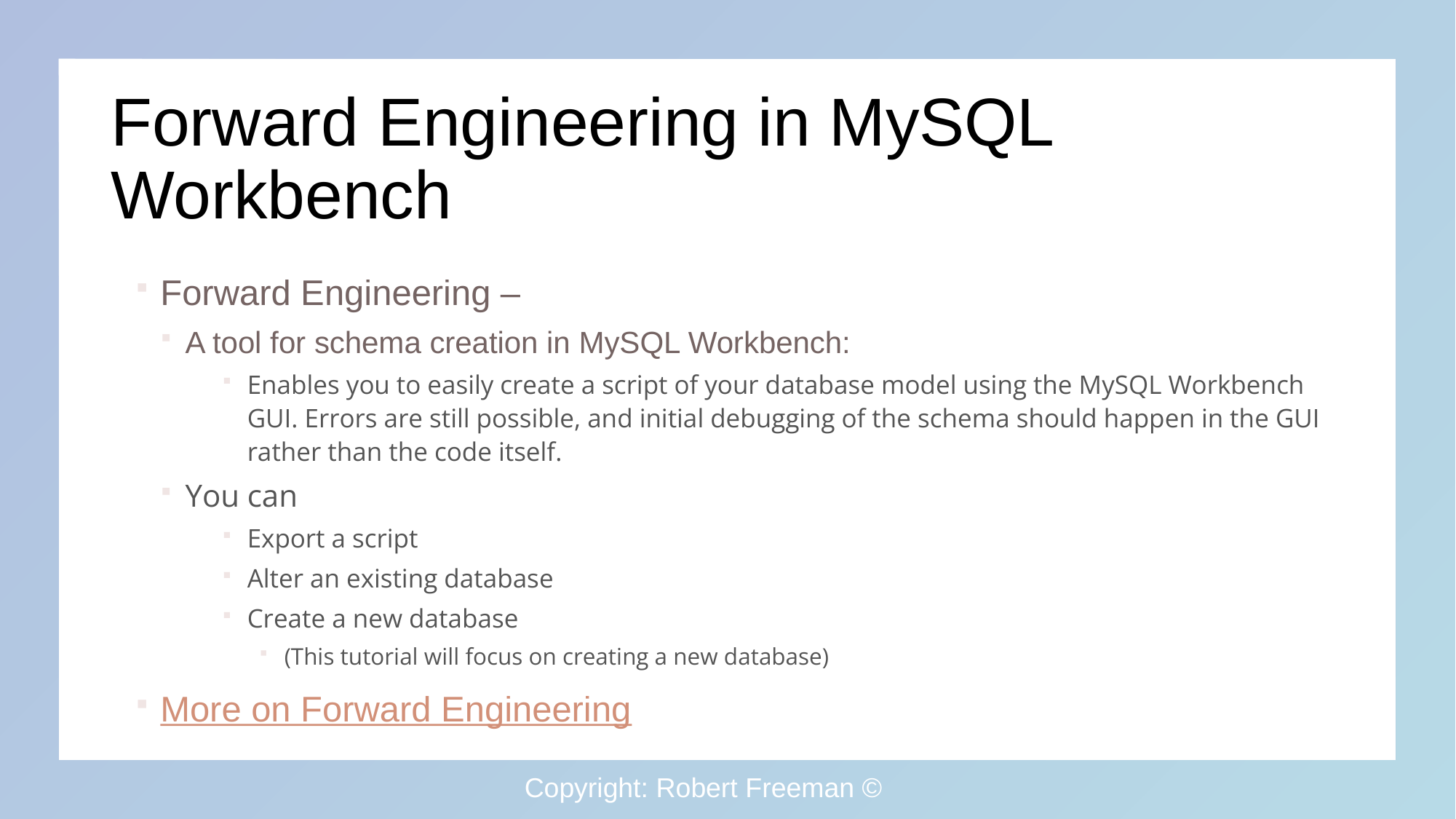

# Forward Engineering in MySQL Workbench
Forward Engineering –
A tool for schema creation in MySQL Workbench:
Enables you to easily create a script of your database model using the MySQL Workbench GUI. Errors are still possible, and initial debugging of the schema should happen in the GUI rather than the code itself.
You can
Export a script
Alter an existing database
Create a new database
(This tutorial will focus on creating a new database)
More on Forward Engineering
Copyright: Robert Freeman ©